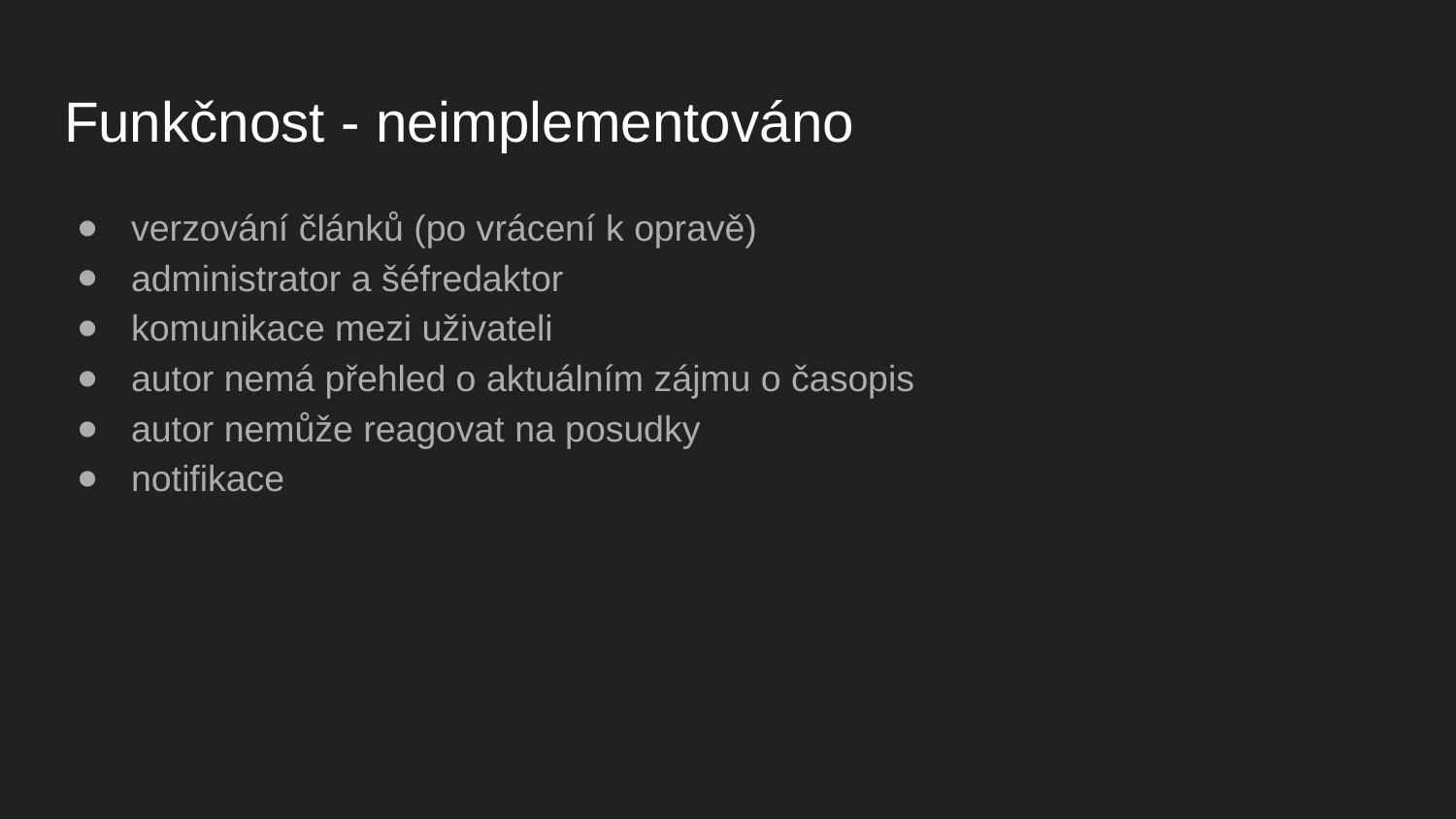

# Funkčnost - neimplementováno
verzování článků (po vrácení k opravě)
administrator a šéfredaktor
komunikace mezi uživateli
autor nemá přehled o aktuálním zájmu o časopis
autor nemůže reagovat na posudky
notifikace